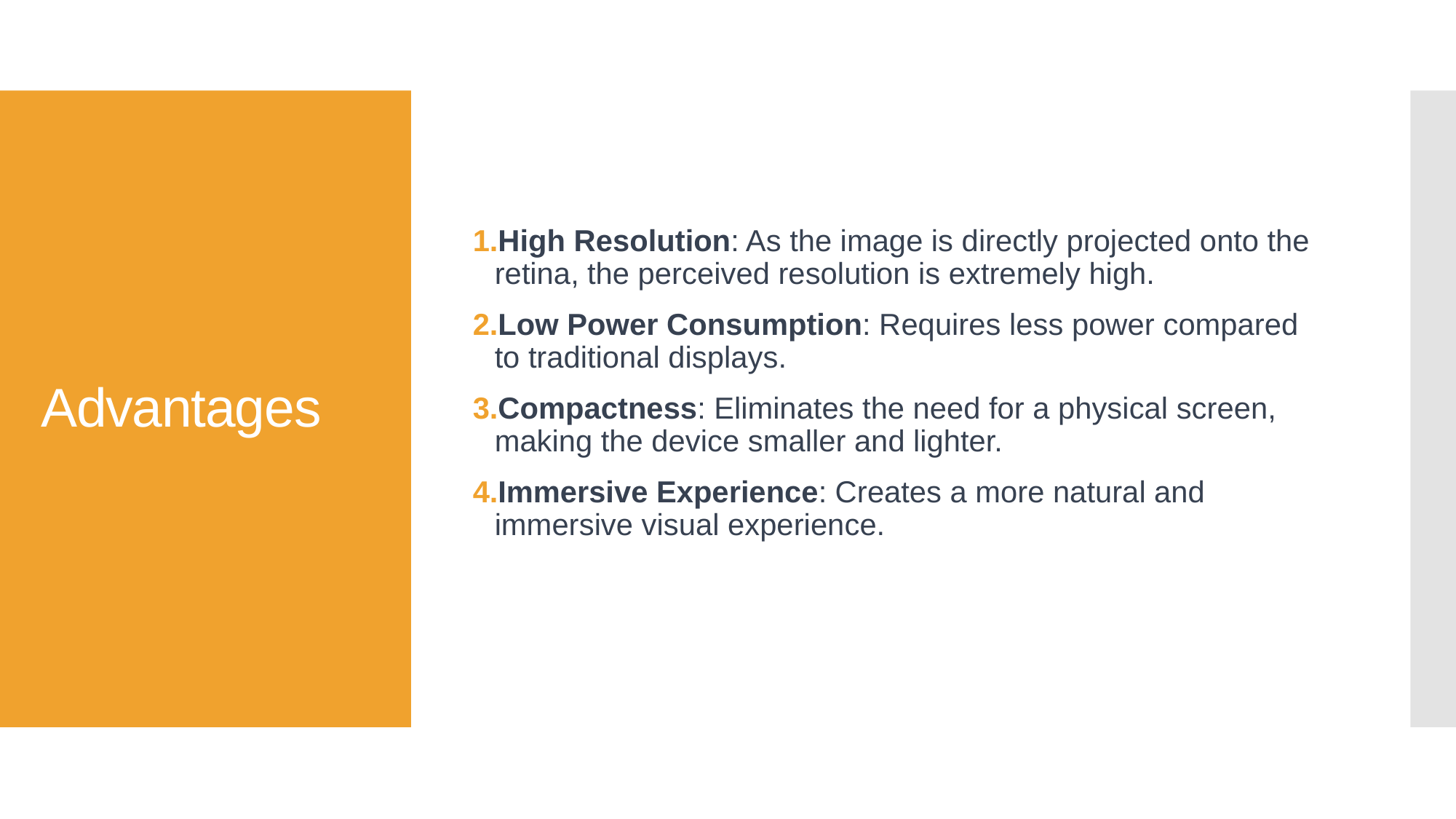

High Resolution: As the image is directly projected onto the retina, the perceived resolution is extremely high.
Low Power Consumption: Requires less power compared to traditional displays.
Compactness: Eliminates the need for a physical screen, making the device smaller and lighter.
Immersive Experience: Creates a more natural and immersive visual experience.

# Advantages